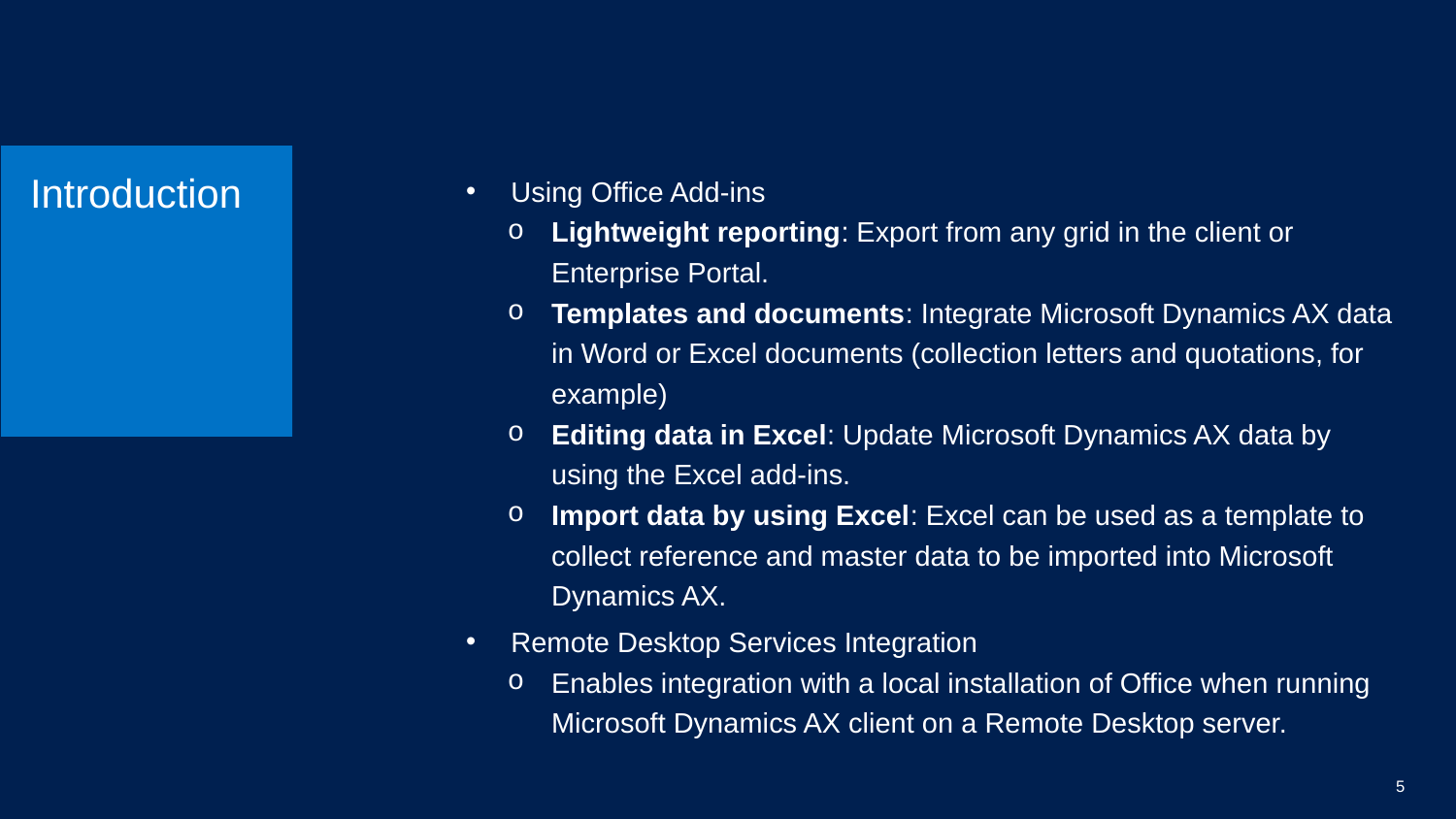

# Introduction
Using Office Add-ins
Lightweight reporting: Export from any grid in the client or Enterprise Portal.
Templates and documents: Integrate Microsoft Dynamics AX data in Word or Excel documents (collection letters and quotations, for example)
Editing data in Excel: Update Microsoft Dynamics AX data by using the Excel add-ins.
Import data by using Excel: Excel can be used as a template to collect reference and master data to be imported into Microsoft Dynamics AX.
Remote Desktop Services Integration
Enables integration with a local installation of Office when running Microsoft Dynamics AX client on a Remote Desktop server.

5